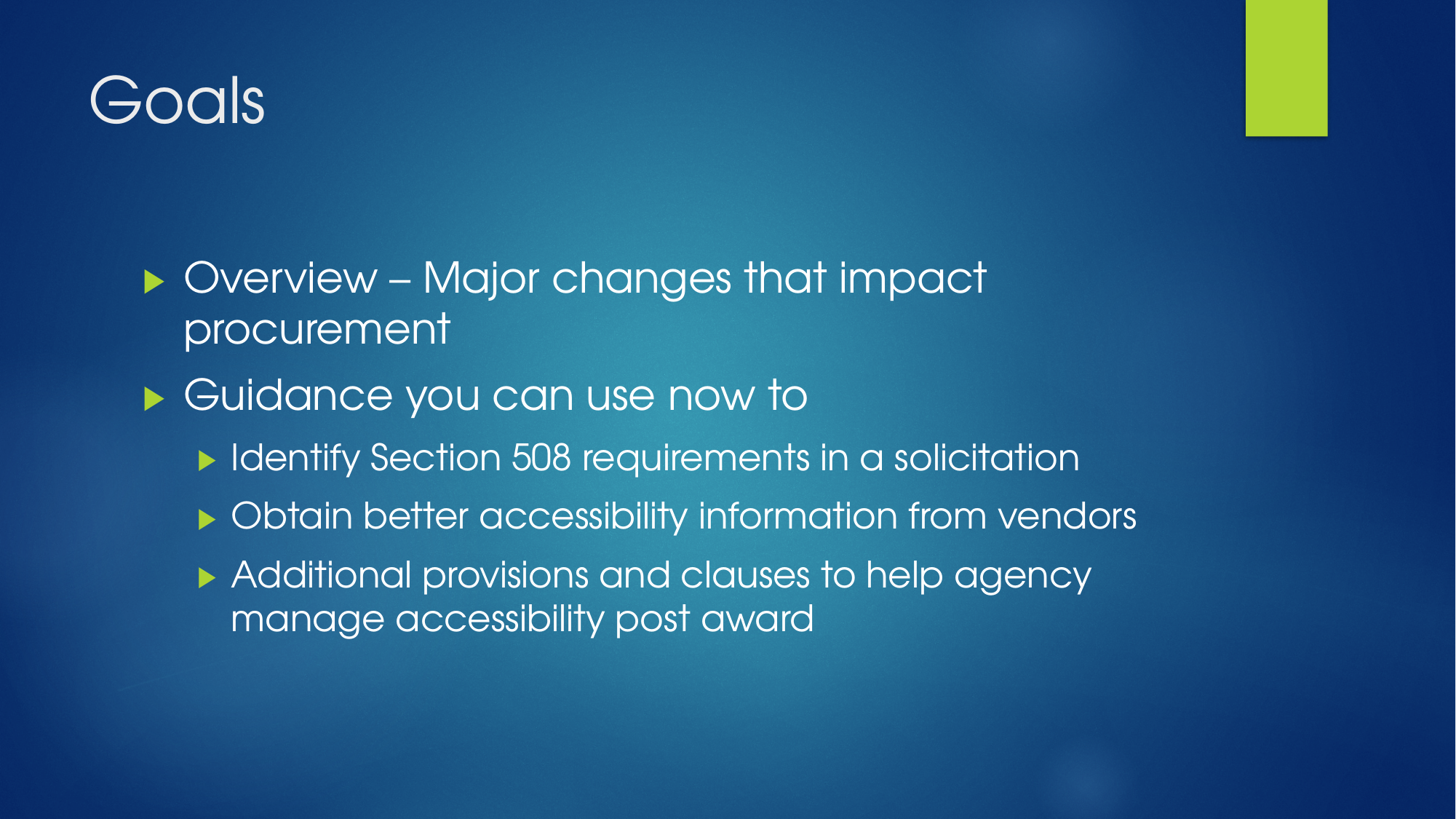

# Goals
Overview – Major changes that impact procurement
Guidance you can use now to
Identify Section 508 requirements in a solicitation
Obtain better accessibility information from vendors
Additional provisions and clauses to help agency manage accessibility post award